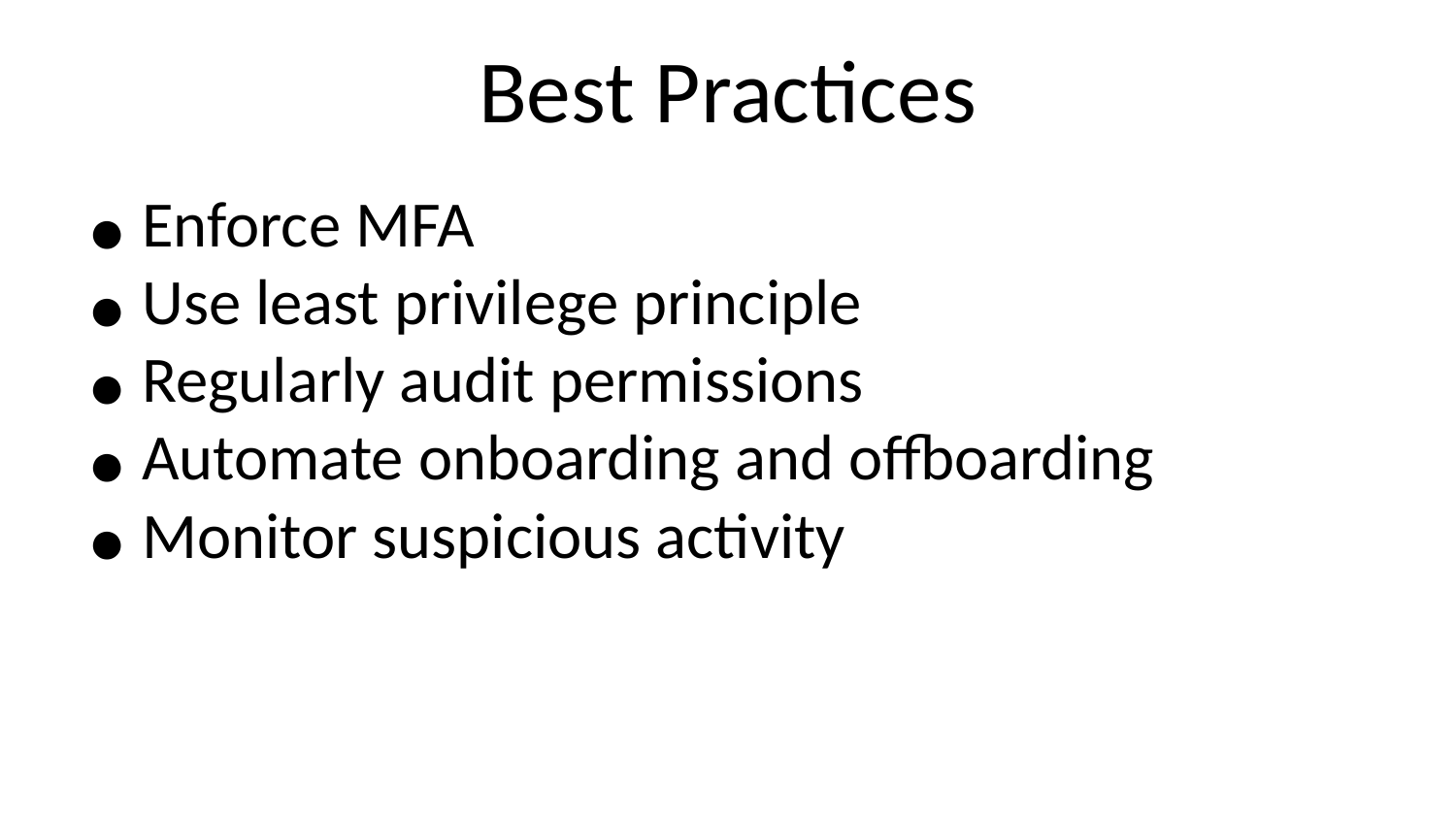

# Best Practices
Enforce MFA
Use least privilege principle
Regularly audit permissions
Automate onboarding and offboarding
Monitor suspicious activity